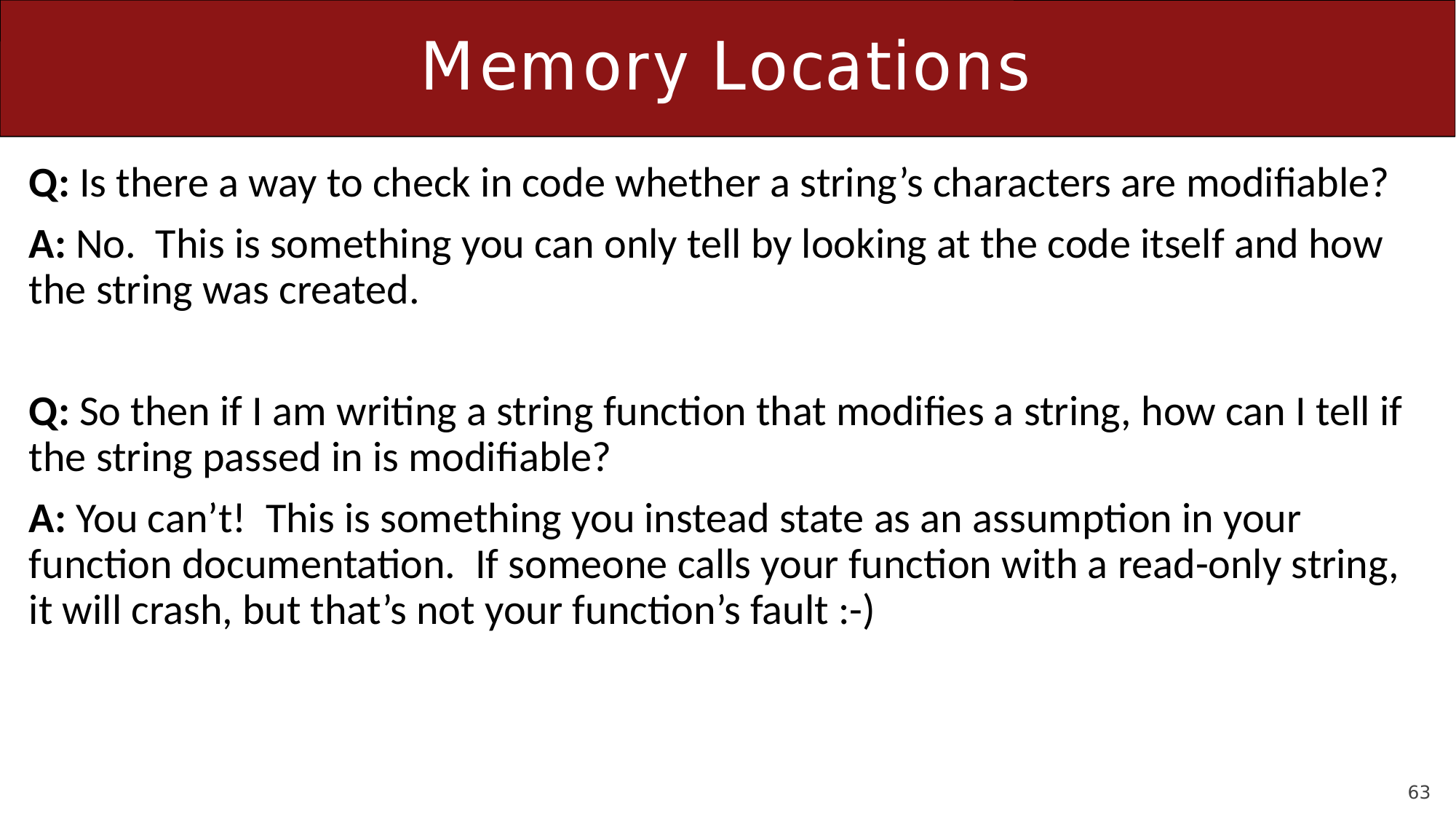

# Memory Locations
Q: Is there a way to check in code whether a string’s characters are modifiable?
A: No.  This is something you can only tell by looking at the code itself and how the string was created.

Q: So then if I am writing a string function that modifies a string, how can I tell if the string passed in is modifiable?
A: You can’t!  This is something you instead state as an assumption in your function documentation.  If someone calls your function with a read-only string, it will crash, but that’s not your function’s fault :-)